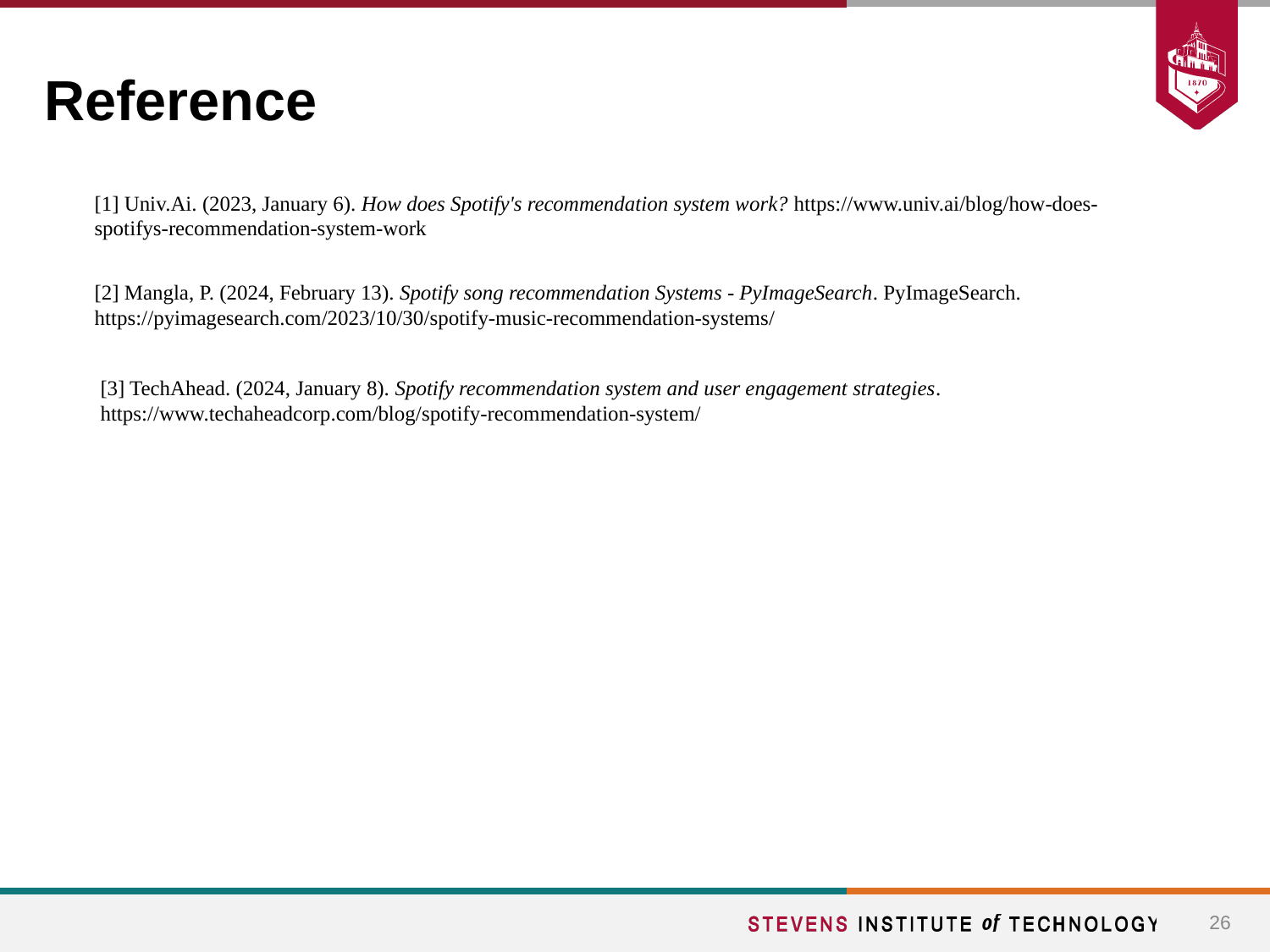

# Reference
[1] Univ.Ai. (2023, January 6). How does Spotify's recommendation system work? https://www.univ.ai/blog/how-does-spotifys-recommendation-system-work
[2] Mangla, P. (2024, February 13). Spotify song recommendation Systems - PyImageSearch. PyImageSearch. https://pyimagesearch.com/2023/10/30/spotify-music-recommendation-systems/
[3] TechAhead. (2024, January 8). Spotify recommendation system and user engagement strategies. https://www.techaheadcorp.com/blog/spotify-recommendation-system/

26